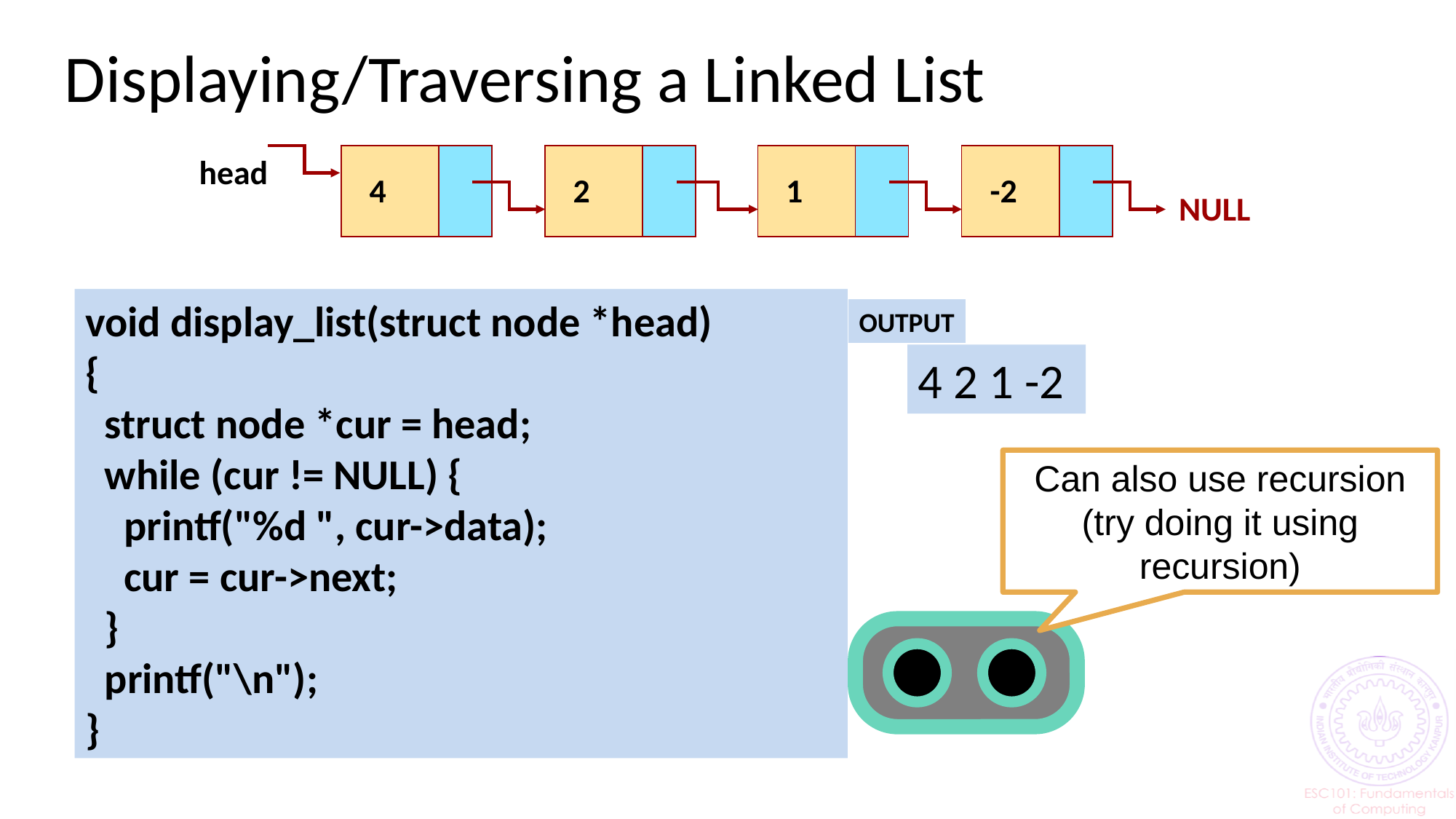

# Displaying/Traversing a Linked List
head

4
2
1
-2
NULL
void display_list(struct node *head)
{
  struct node *cur = head;
  while (cur != NULL) {
    printf("%d ", cur->data);
    cur = cur->next;
  }
  printf("\n");
}
OUTPUT
4 2 1 -2
Can also use recursion (try doing it using recursion)

10